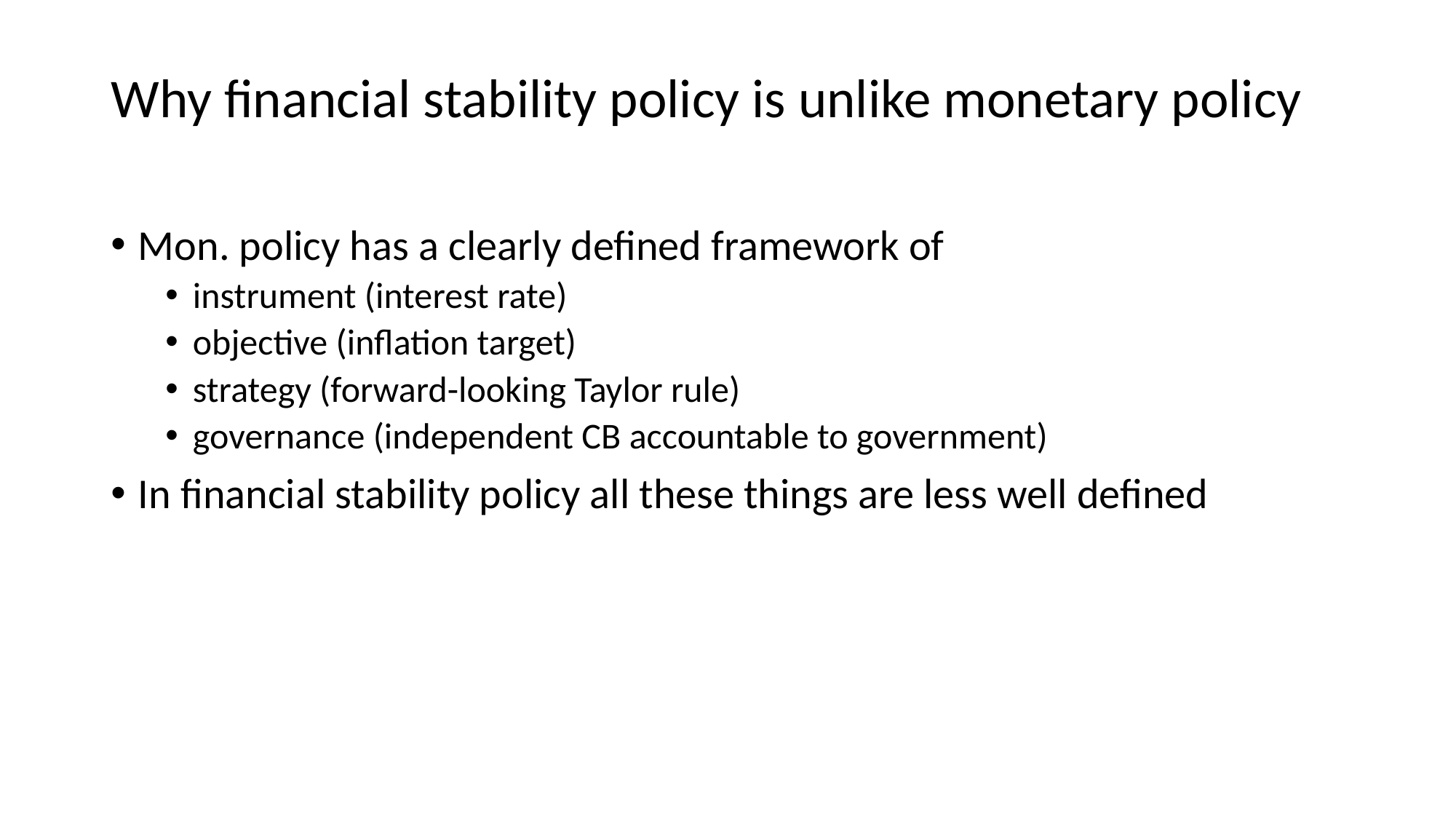

# Why financial stability policy is unlike monetary policy
Mon. policy has a clearly defined framework of
instrument (interest rate)
objective (inflation target)
strategy (forward-looking Taylor rule)
governance (independent CB accountable to government)
In financial stability policy all these things are less well defined